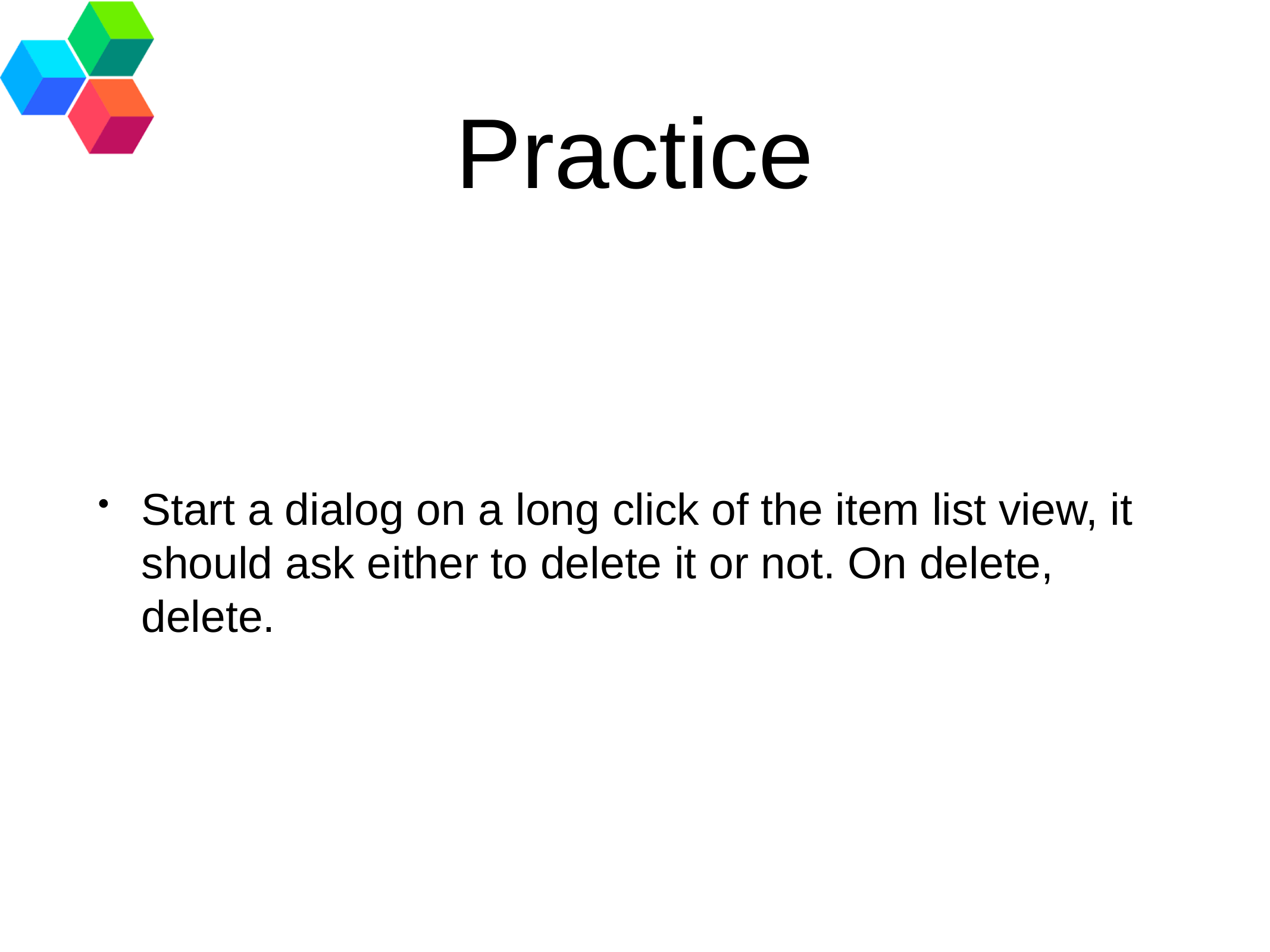

# Practice
Start a dialog on a long click of the item list view, it should ask either to delete it or not. On delete, delete.